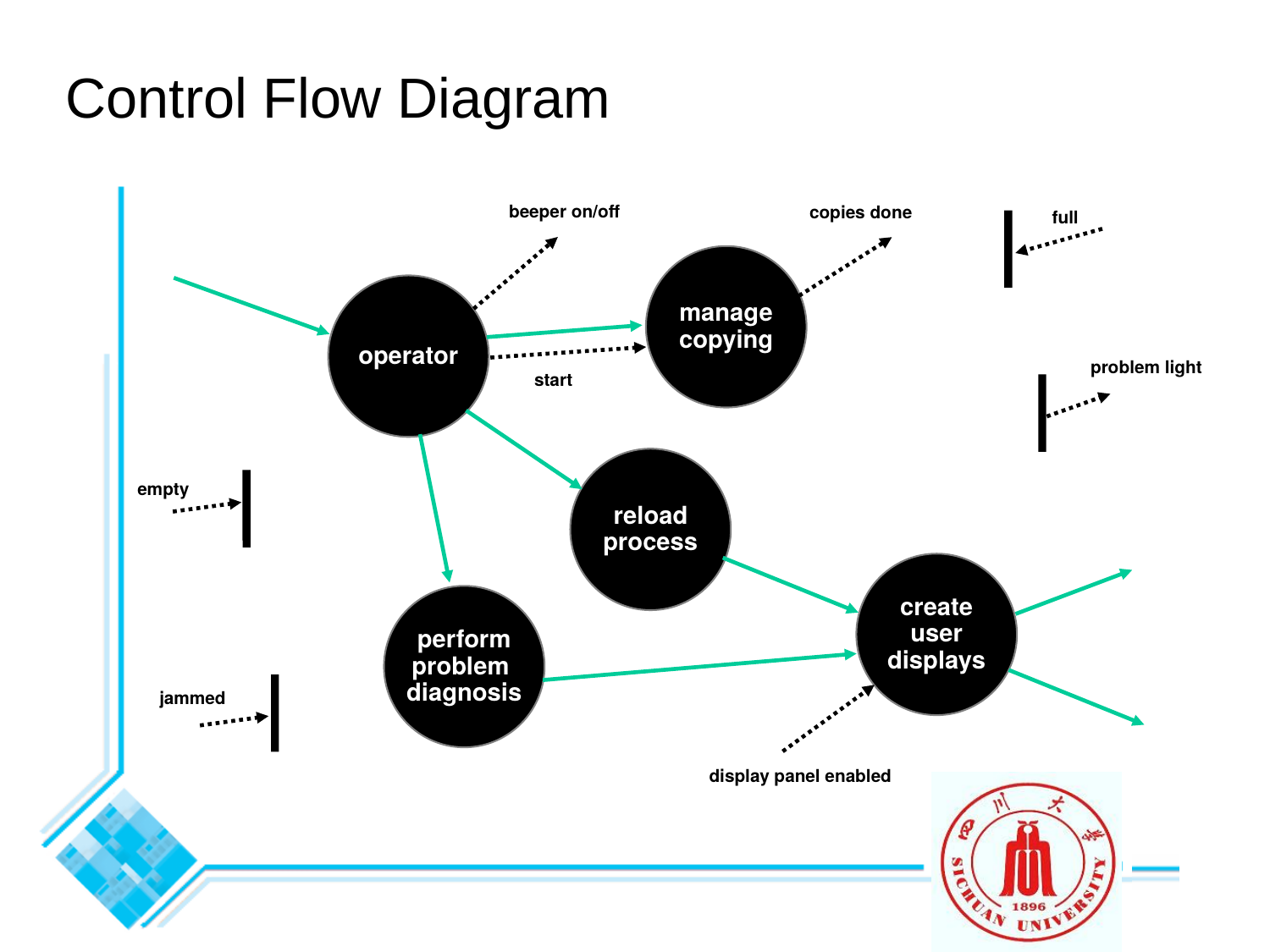

Control Flow Diagram
beeper on/off
copies done
full

manage
copying
read
operator
input

problem light
start

reload
process

empty

create
user
displays

perform
problem
diagnosis

jammed

display panel enabled
88